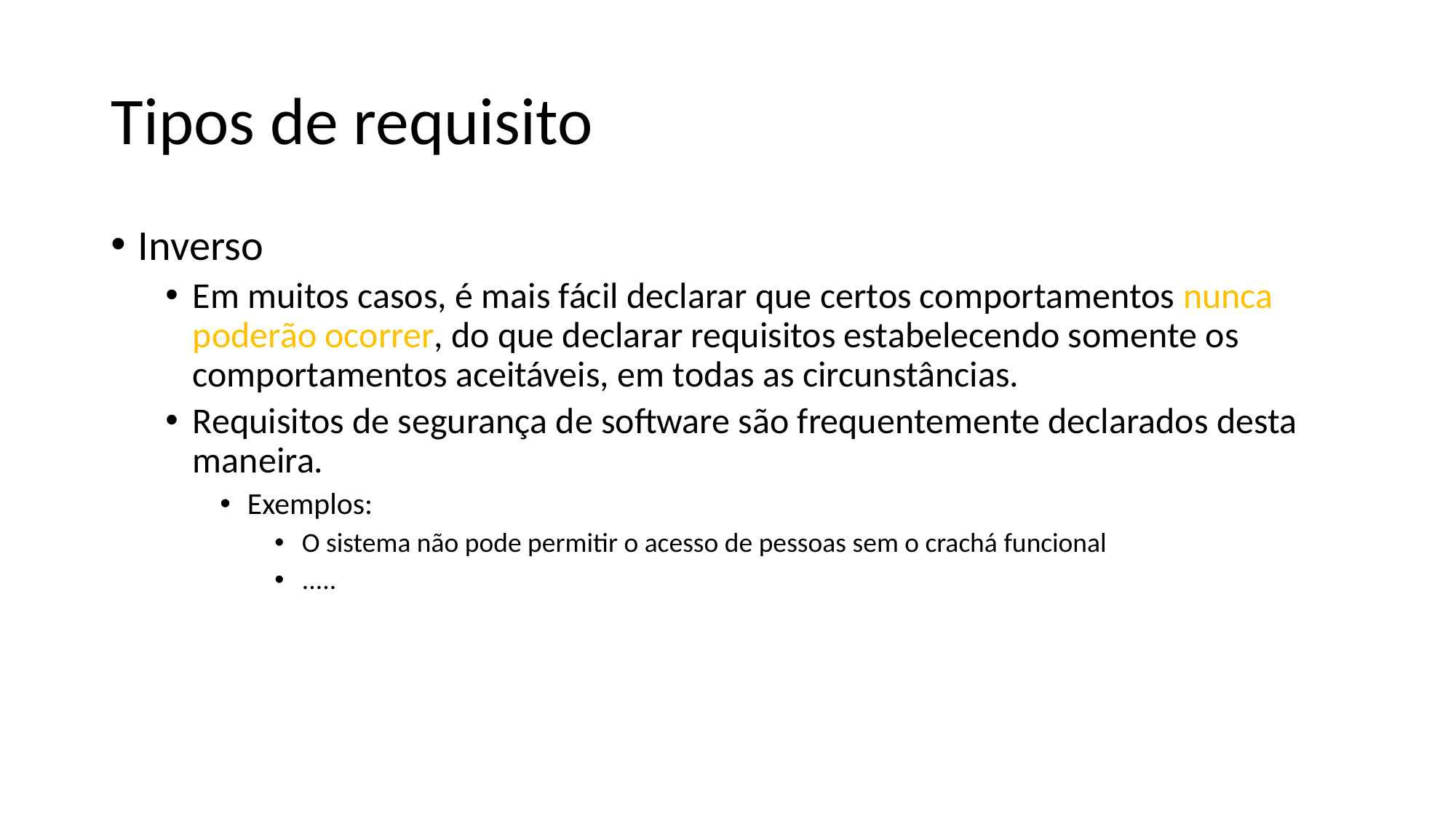

# Tipos de requisito
Inverso
Em muitos casos, é mais fácil declarar que certos comportamentos nunca poderão ocorrer, do que declarar requisitos estabelecendo somente os comportamentos aceitáveis, em todas as circunstâncias.
Requisitos de segurança de software são frequentemente declarados desta maneira.
Exemplos:
O sistema não pode permitir o acesso de pessoas sem o crachá funcional
.....